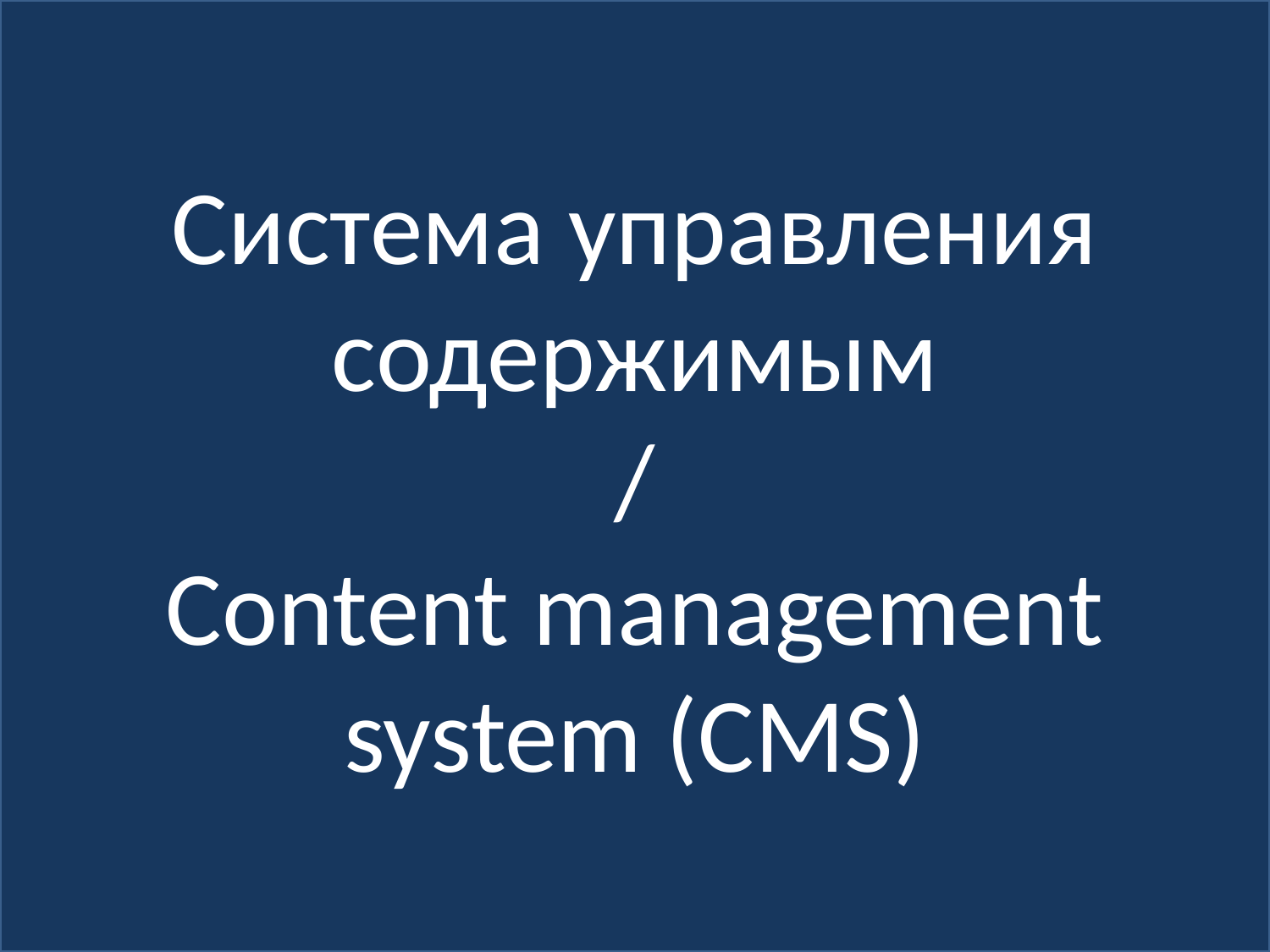

Система управления содержимым
/
Content management system (CMS)